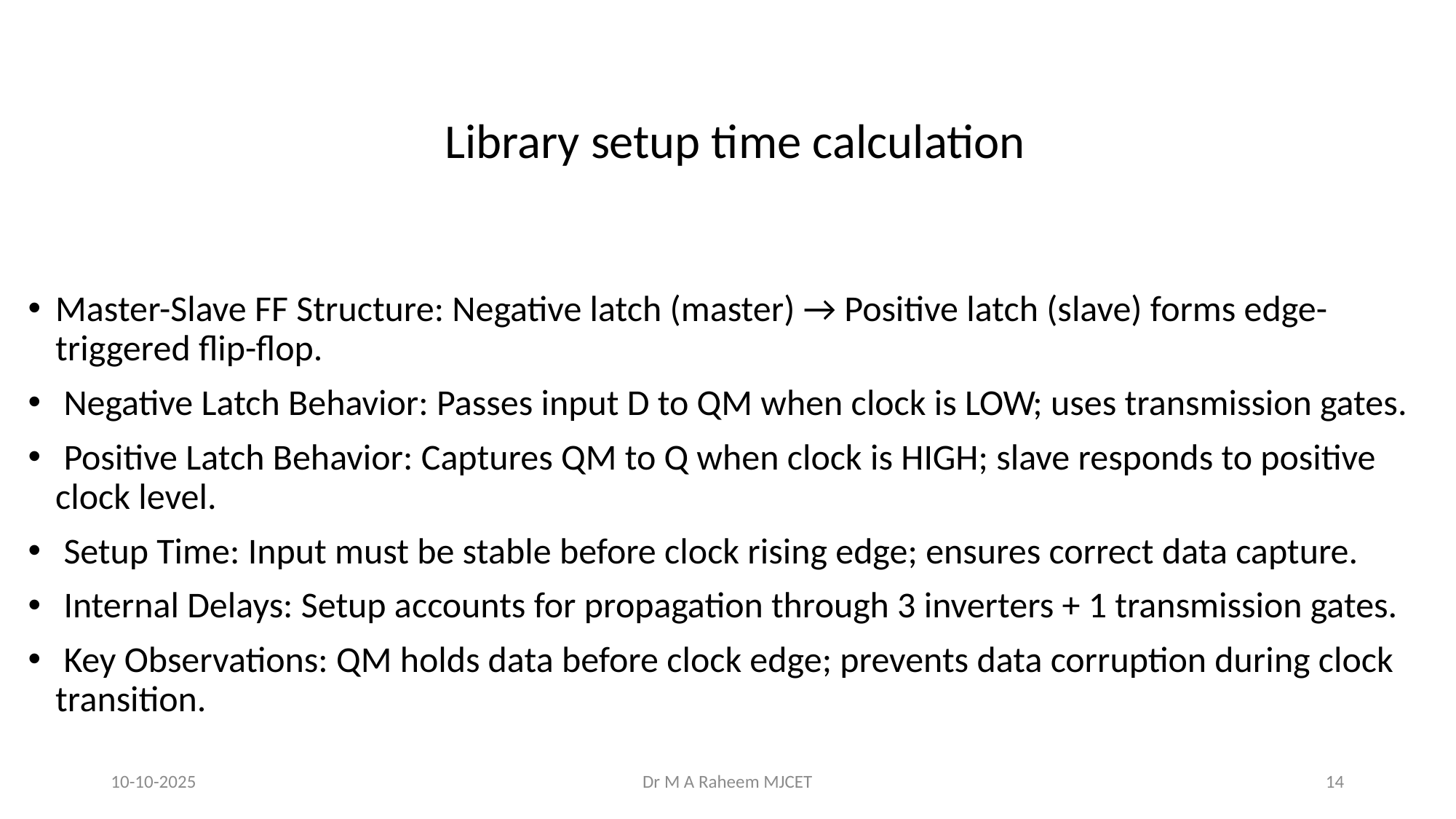

# Library setup time calculation
Master-Slave FF Structure: Negative latch (master) → Positive latch (slave) forms edge-triggered flip-flop.
 Negative Latch Behavior: Passes input D to QM when clock is LOW; uses transmission gates.
 Positive Latch Behavior: Captures QM to Q when clock is HIGH; slave responds to positive clock level.
 Setup Time: Input must be stable before clock rising edge; ensures correct data capture.
 Internal Delays: Setup accounts for propagation through 3 inverters + 1 transmission gates.
 Key Observations: QM holds data before clock edge; prevents data corruption during clock transition.
10-10-2025
Dr M A Raheem MJCET
14